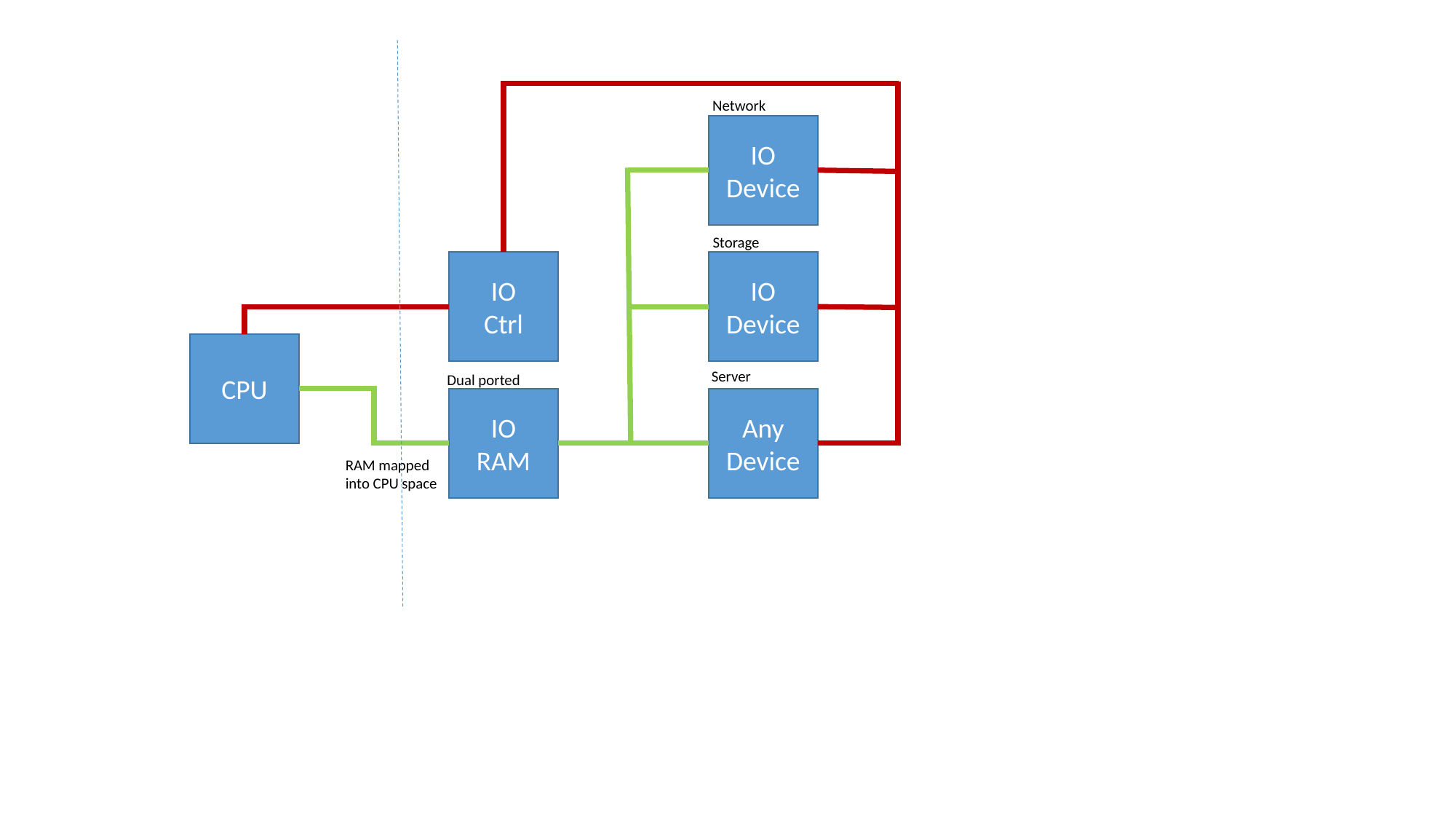

Network
IO
Device
Storage
IO
Ctrl
IO
Device
CPU
Server
Dual ported
IO
RAM
Any
Device
RAM mapped
into CPU space